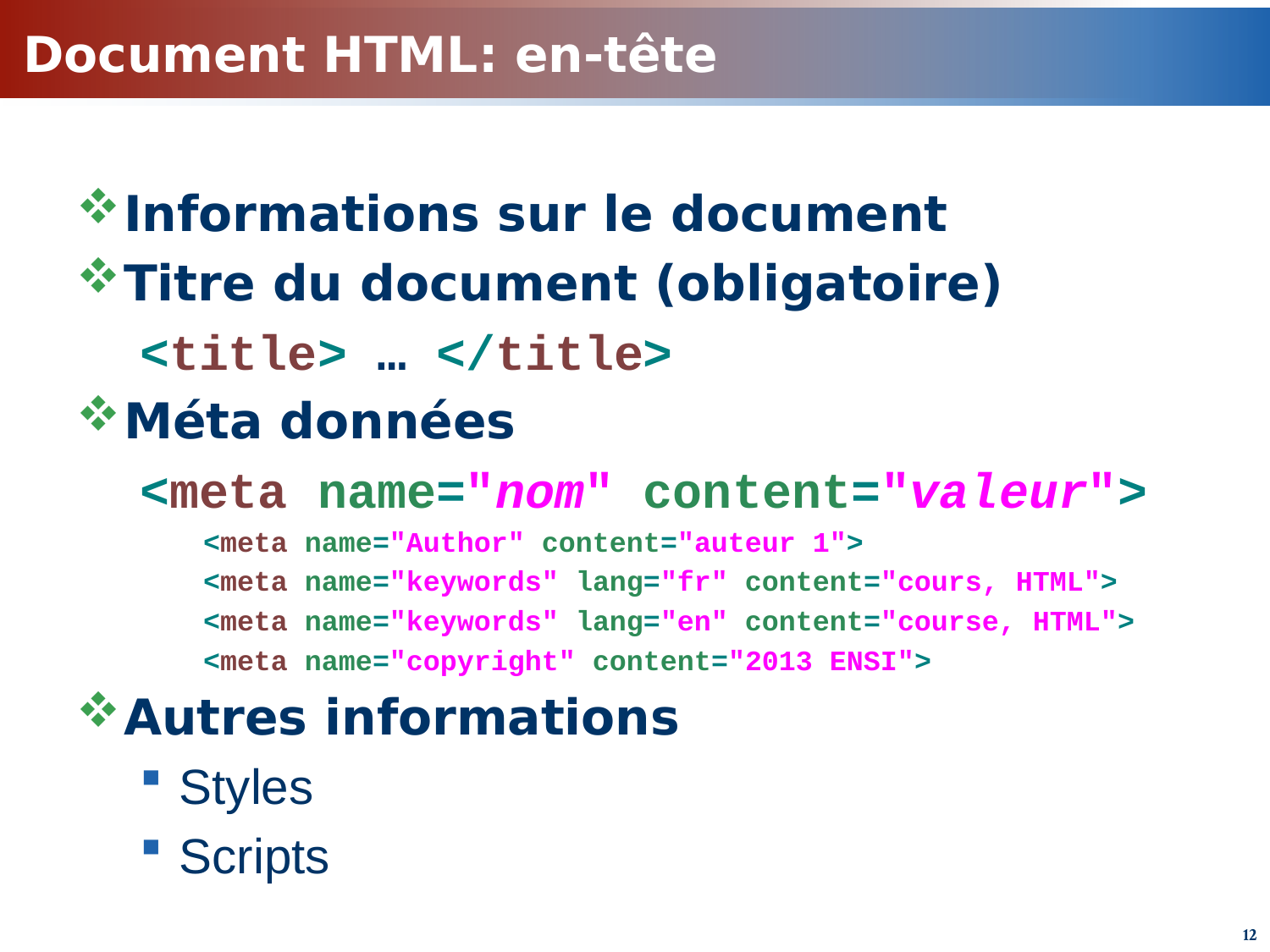

# Document HTML: en-tête
Informations sur le document
Titre du document (obligatoire)
<title> … </title>
Méta données
<meta name="nom" content="valeur">
<meta name="Author" content="auteur 1">
<meta name="keywords" lang="fr" content="cours, HTML">
<meta name="keywords" lang="en" content="course, HTML">
<meta name="copyright" content="2013 ENSI">
Autres informations
Styles
Scripts
12